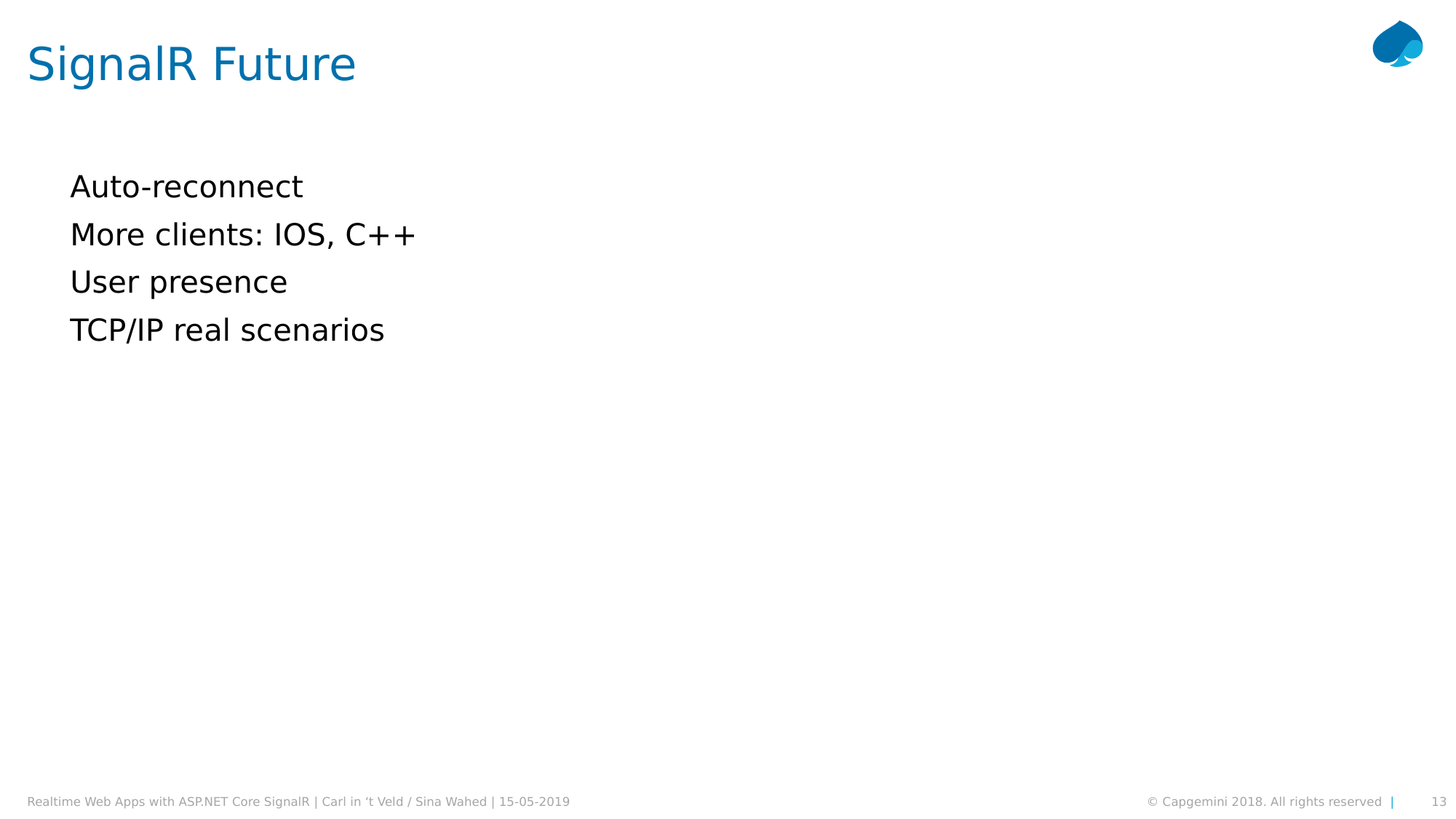

# SignalR Future
Auto-reconnect
More clients: IOS, C++
User presence
TCP/IP real scenarios